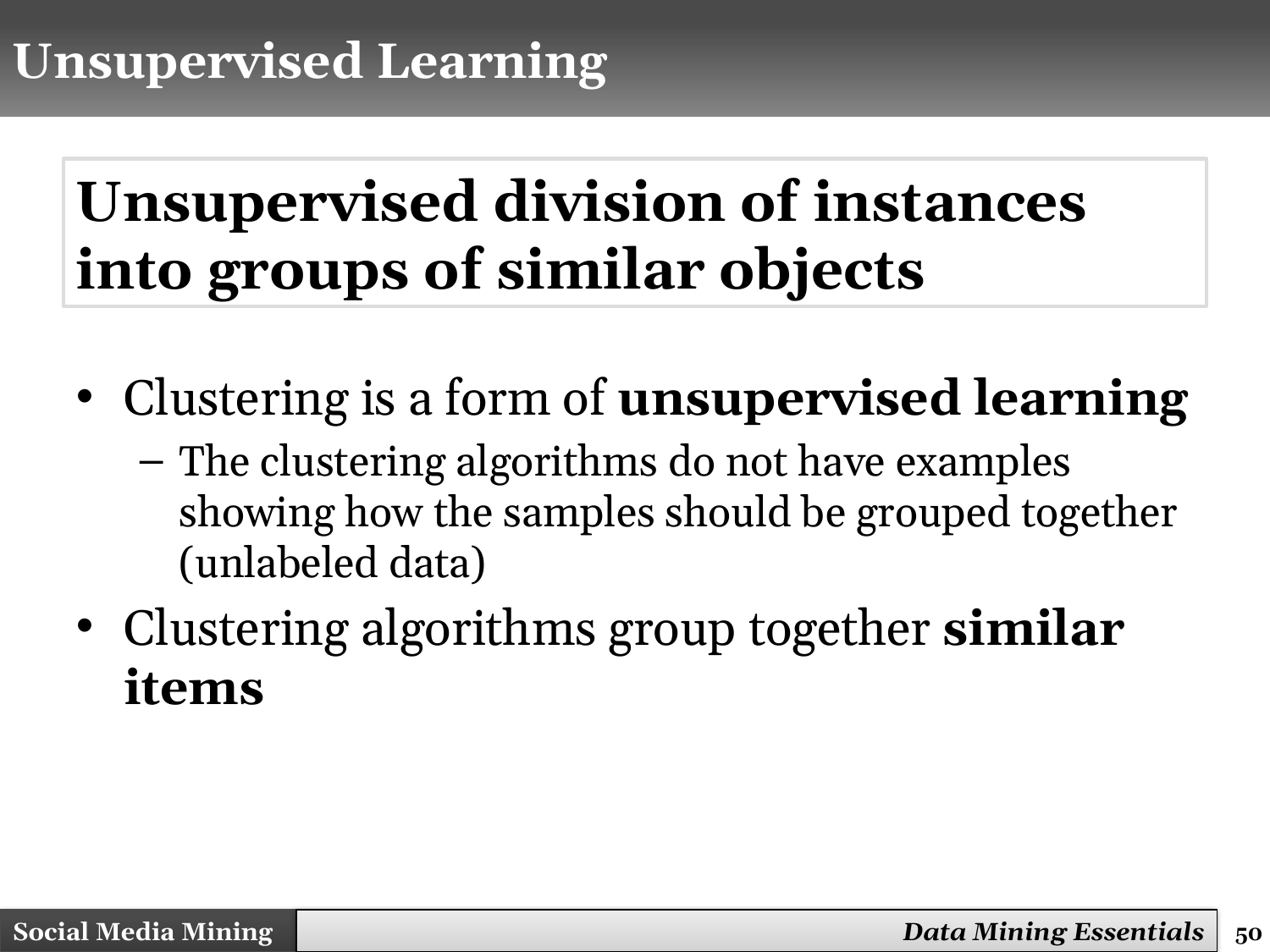

# Unsupervised Learning
Unsupervised division of instances into groups of similar objects
Clustering is a form of unsupervised learning
The clustering algorithms do not have examples showing how the samples should be grouped together (unlabeled data)
Clustering algorithms group together similar items